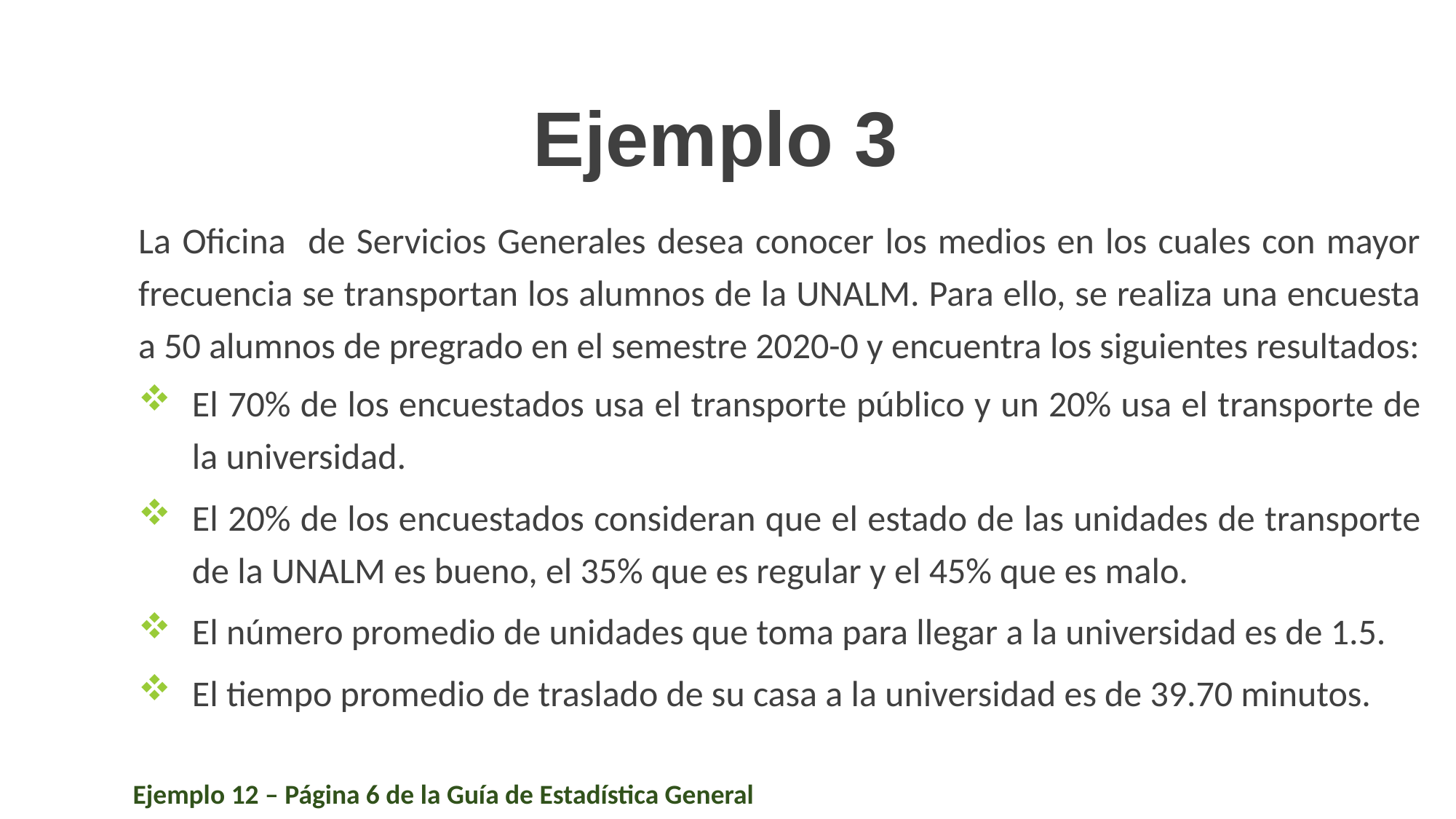

Ejemplo 3
La Oficina  de Servicios Generales desea conocer los medios en los cuales con mayor frecuencia se transportan los alumnos de la UNALM. Para ello, se realiza una encuesta a 50 alumnos de pregrado en el semestre 2020-0 y encuentra los siguientes resultados:
El 70% de los encuestados usa el transporte público y un 20% usa el transporte de la universidad.
El 20% de los encuestados consideran que el estado de las unidades de transporte de la UNALM es bueno, el 35% que es regular y el 45% que es malo.
El número promedio de unidades que toma para llegar a la universidad es de 1.5.
El tiempo promedio de traslado de su casa a la universidad es de 39.70 minutos.
Ejemplo 12 – Página 6 de la Guía de Estadística General
25
25